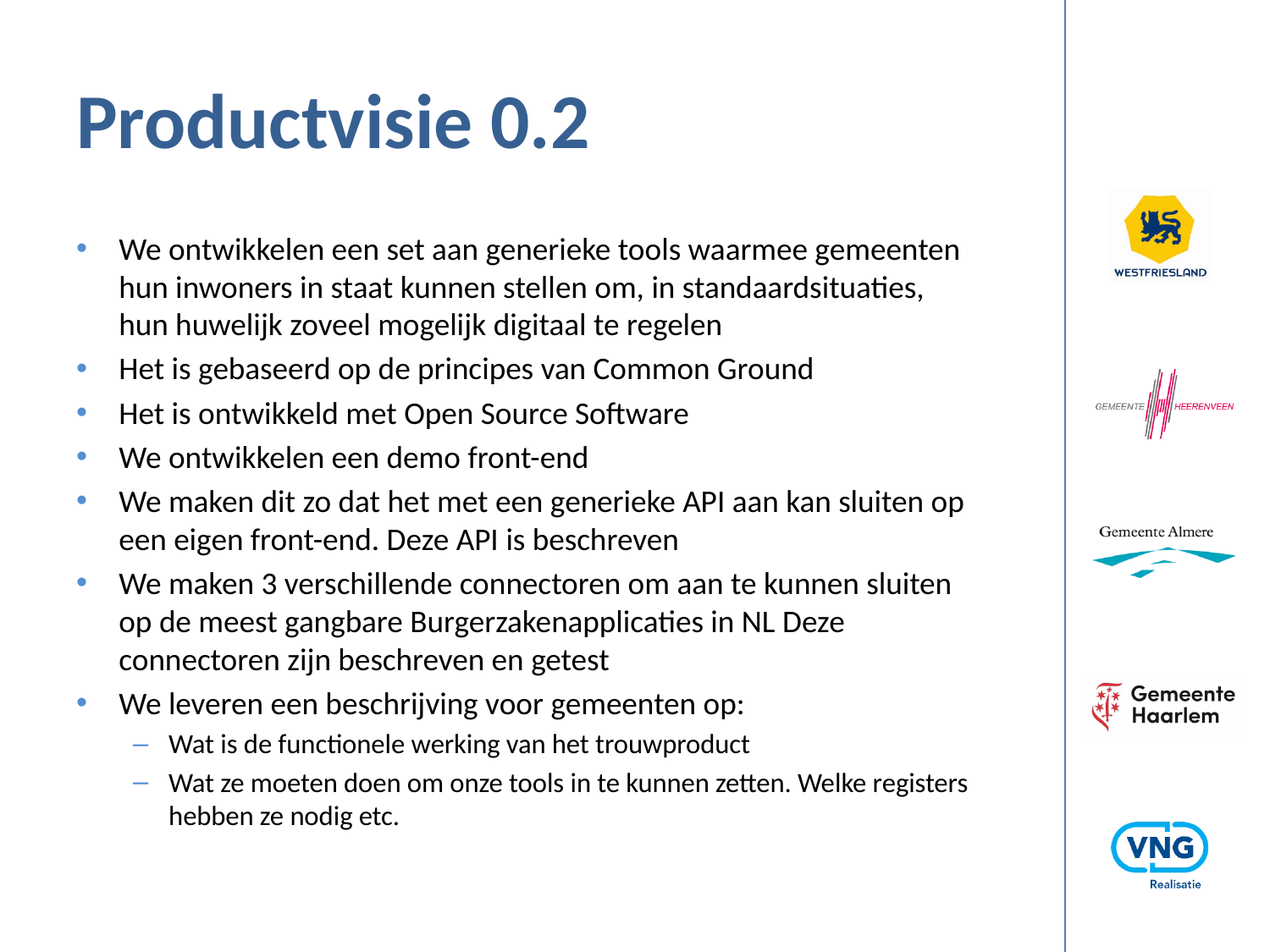

# Productvisie 0.2
We ontwikkelen een set aan generieke tools waarmee gemeenten hun inwoners in staat kunnen stellen om, in standaardsituaties, hun huwelijk zoveel mogelijk digitaal te regelen
Het is gebaseerd op de principes van Common Ground
Het is ontwikkeld met Open Source Software
We ontwikkelen een demo front-end
We maken dit zo dat het met een generieke API aan kan sluiten op een eigen front-end. Deze API is beschreven
We maken 3 verschillende connectoren om aan te kunnen sluiten op de meest gangbare Burgerzakenapplicaties in NL Deze connectoren zijn beschreven en getest
We leveren een beschrijving voor gemeenten op:
Wat is de functionele werking van het trouwproduct
Wat ze moeten doen om onze tools in te kunnen zetten. Welke registers hebben ze nodig etc.